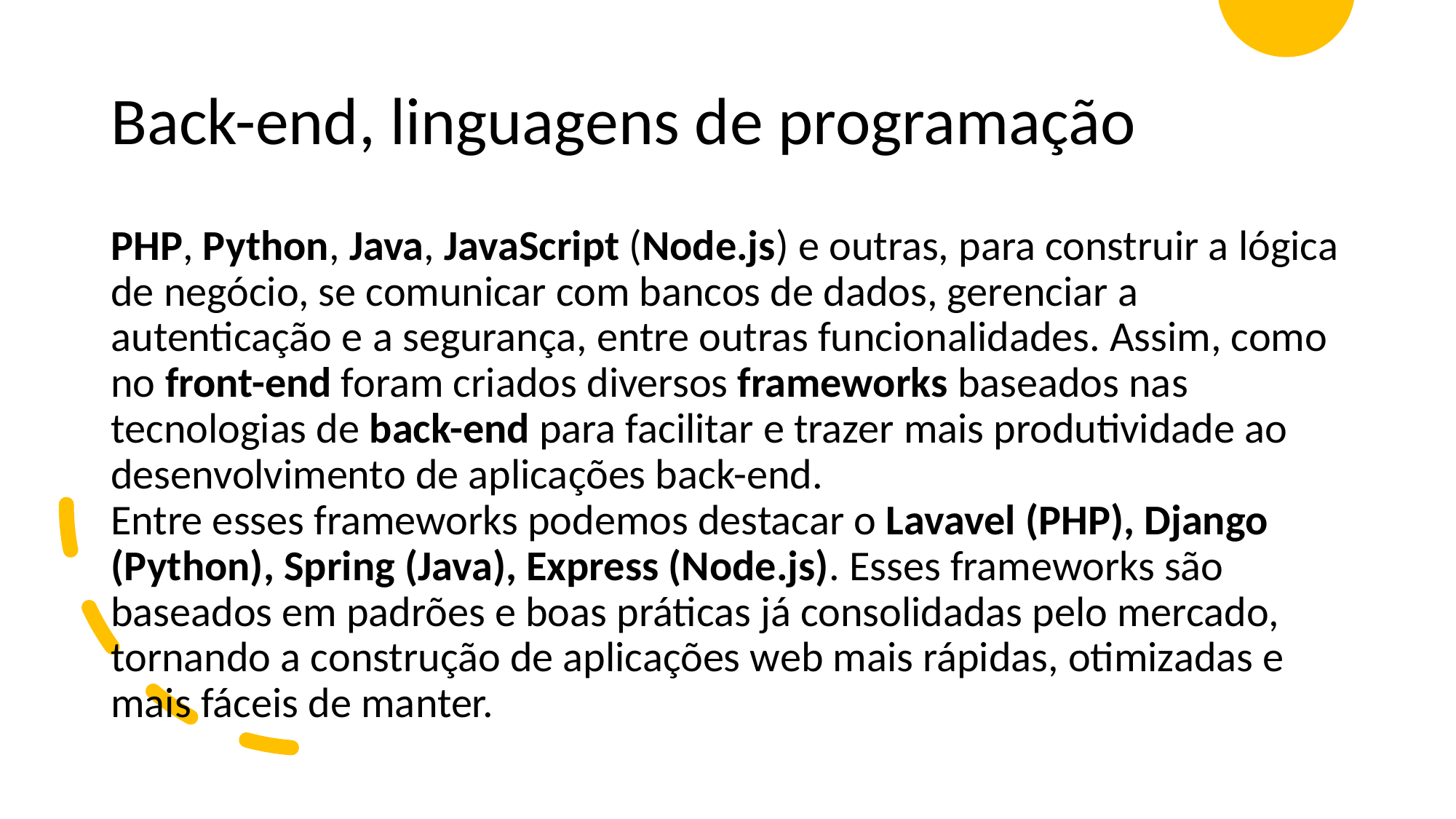

# Back-end, linguagens de programação
PHP, Python, Java, JavaScript (Node.js) e outras, para construir a lógica de negócio, se comunicar com bancos de dados, gerenciar a autenticação e a segurança, entre outras funcionalidades. Assim, como no front-end foram criados diversos frameworks baseados nas tecnologias de back-end para facilitar e trazer mais produtividade ao desenvolvimento de aplicações back-end.
Entre esses frameworks podemos destacar o Lavavel (PHP), Django (Python), Spring (Java), Express (Node.js). Esses frameworks são baseados em padrões e boas práticas já consolidadas pelo mercado, tornando a construção de aplicações web mais rápidas, otimizadas e mais fáceis de manter.